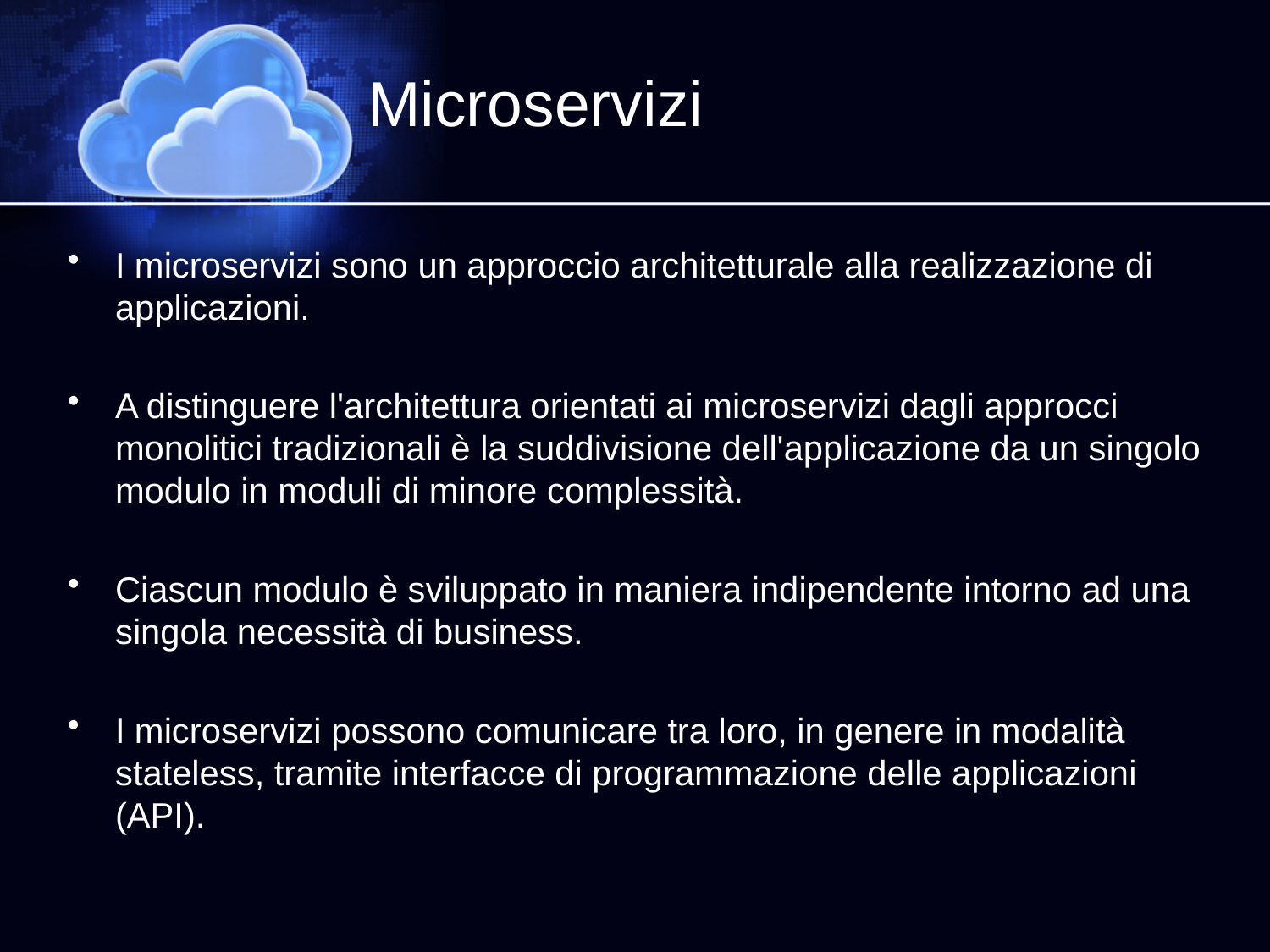

# Microservizi
I microservizi sono un approccio architetturale alla realizzazione di applicazioni.

A distinguere l'architettura orientati ai microservizi dagli approcci monolitici tradizionali è la suddivisione dell'applicazione da un singolo modulo in moduli di minore complessità.

Ciascun modulo è sviluppato in maniera indipendente intorno ad una singola necessità di business.

I microservizi possono comunicare tra loro, in genere in modalità stateless, tramite interfacce di programmazione delle applicazioni (API).